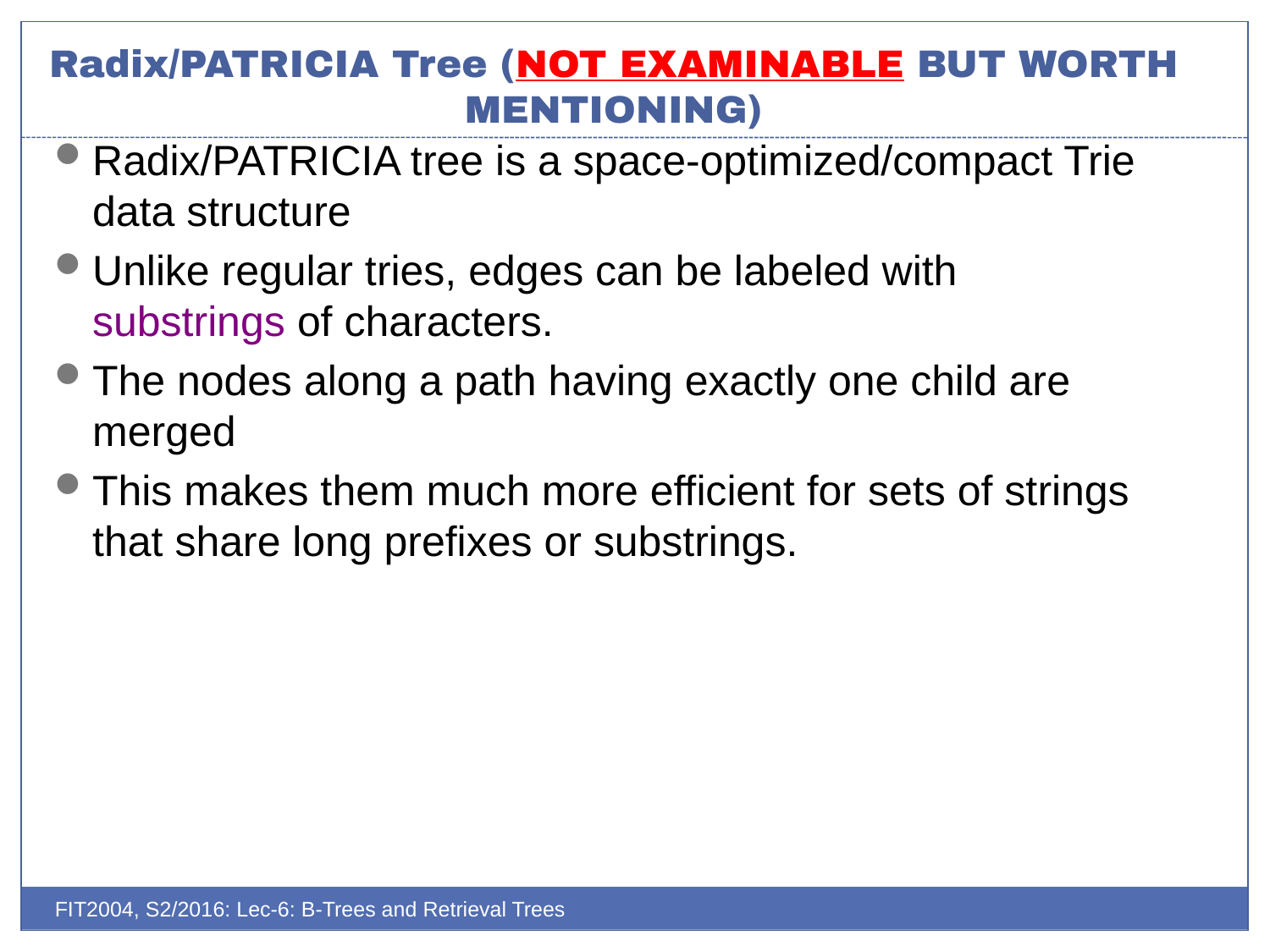

# Radix/PATRICIA Tree (NOT EXAMINABLE BUT WORTH MENTIONING)
Radix/PATRICIA tree is a space-optimized/compact Trie data structure
Unlike regular tries, edges can be labeled with substrings of characters.
The nodes along a path having exactly one child are merged
This makes them much more efficient for sets of strings that share long prefixes or substrings.
FIT2004, S2/2016: Lec-6: B-Trees and Retrieval Trees